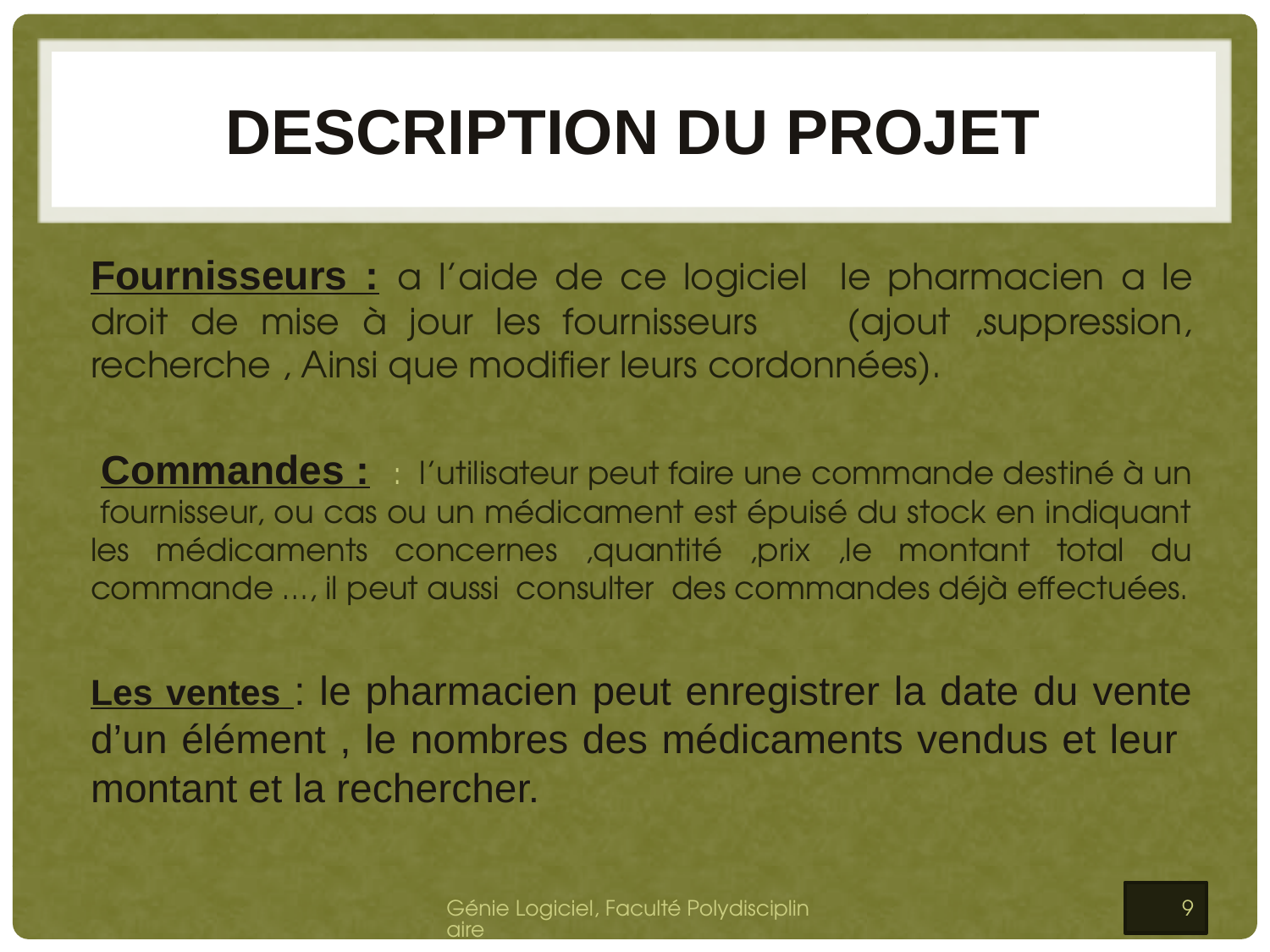

# Description du projet
Fournisseurs : a l’aide de ce logiciel  le pharmacien a le droit de mise à jour les fournisseurs    (ajout ,suppression, recherche , Ainsi que modifier leurs cordonnées).

 Commandes :  :  l’utilisateur peut faire une commande destiné à un  fournisseur, ou cas ou un médicament est épuisé du stock en indiquant les médicaments concernes ,quantité ,prix ,le montant total du commande …, il peut aussi  consulter  des commandes déjà effectuées.

Les ventes : le pharmacien peut enregistrer la date du vente d’un élément , le nombres des médicaments vendus et leur  montant et la rechercher.
Génie Logiciel, Faculté Polydisciplinaire
9